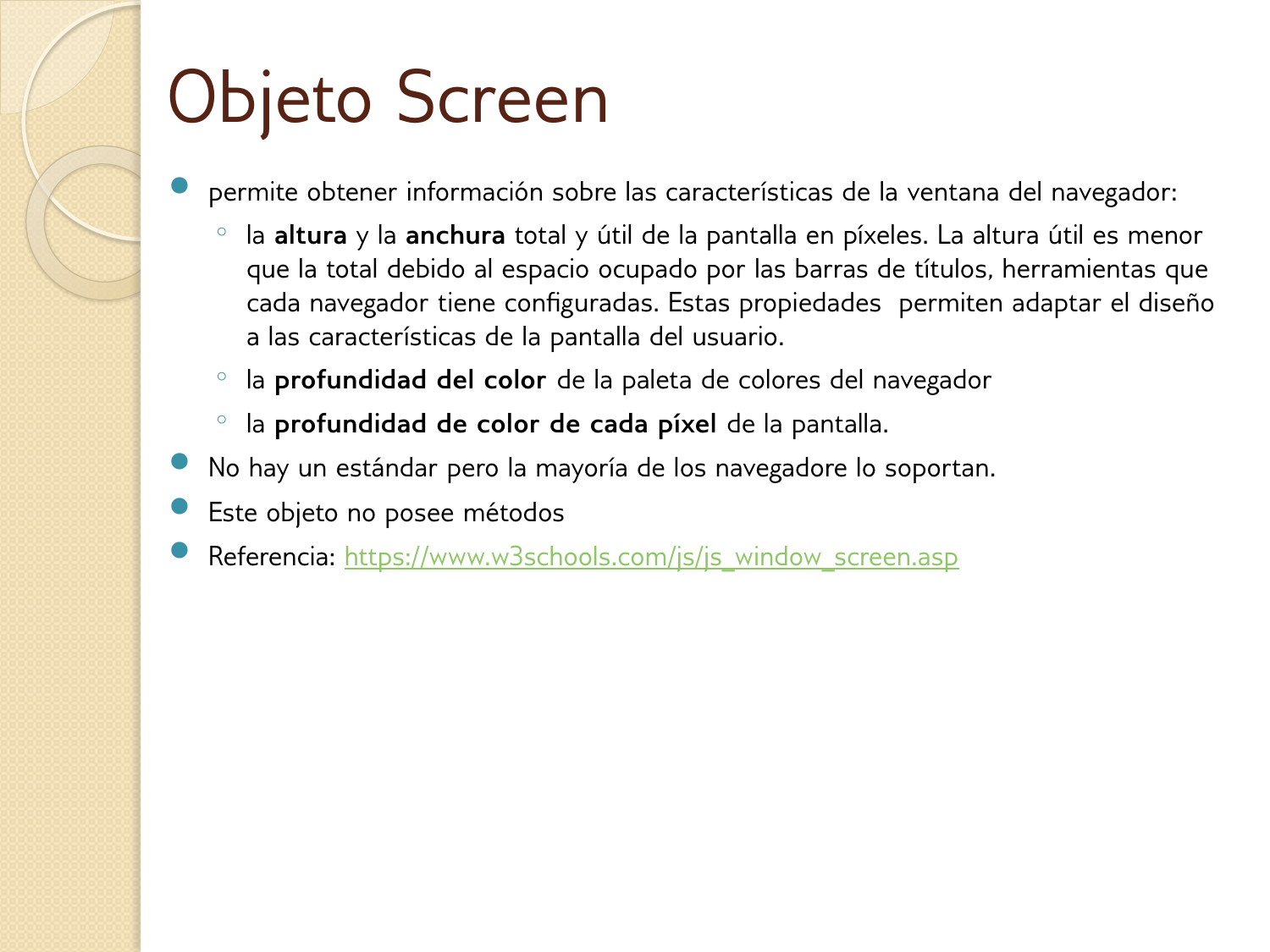

# Objeto Screen
permite obtener información sobre las características de la ventana del navegador:
la altura y la anchura total y útil de la pantalla en píxeles. La altura útil es menor que la total debido al espacio ocupado por las barras de títulos, herramientas que cada navegador tiene configuradas. Estas propiedades  permiten adaptar el diseño a las características de la pantalla del usuario.
la profundidad del color de la paleta de colores del navegador
la profundidad de color de cada píxel de la pantalla.
No hay un estándar pero la mayoría de los navegadore lo soportan.
Este objeto no posee métodos
Referencia: https://www.w3schools.com/js/js_window_screen.asp